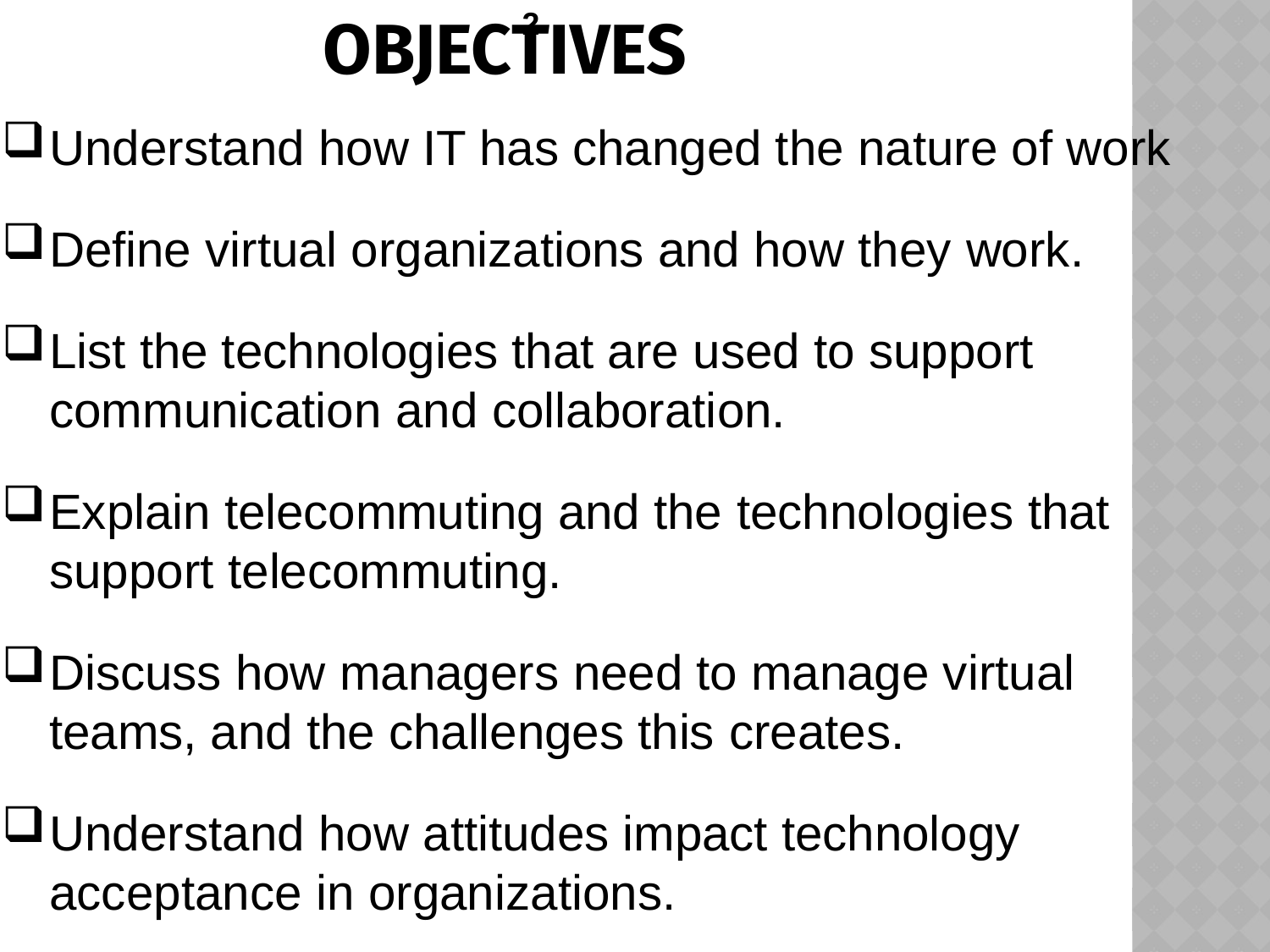

# Learning Objectives
Understand how IT has changed the nature of work
Define virtual organizations and how they work.
List the technologies that are used to support  communication and collaboration.
Explain telecommuting and the technologies that  support telecommuting.
Discuss how managers need to manage virtual  teams, and the challenges this creates.
Understand how attitudes impact technology  acceptance in organizations.